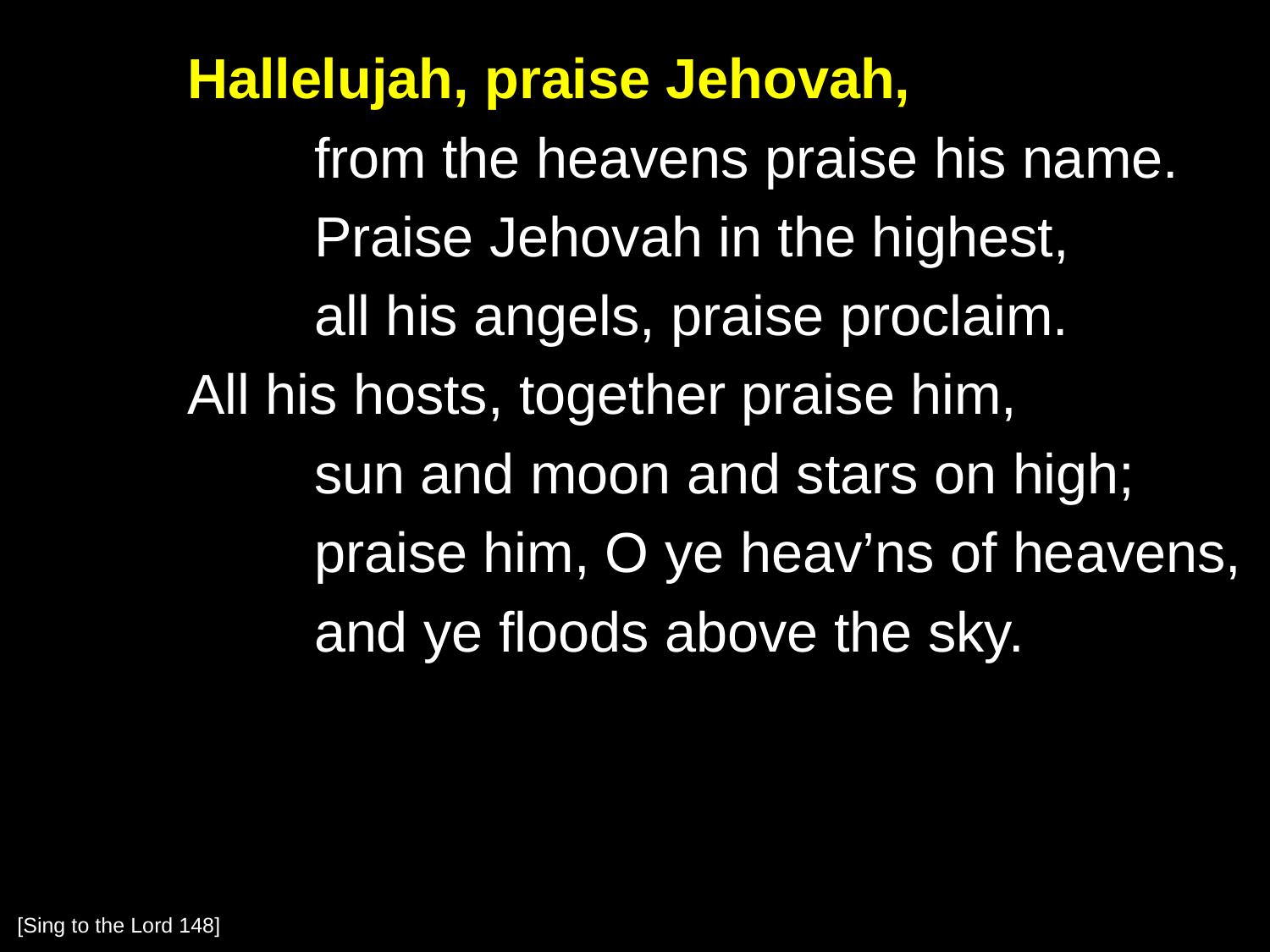

Hallelujah, praise Jehovah,
		from the heavens praise his name.
		Praise Jehovah in the highest,
		all his angels, praise proclaim.
	All his hosts, together praise him,
		sun and moon and stars on high;
		praise him, O ye heav’ns of heavens,
		and ye floods above the sky.
[Sing to the Lord 148]